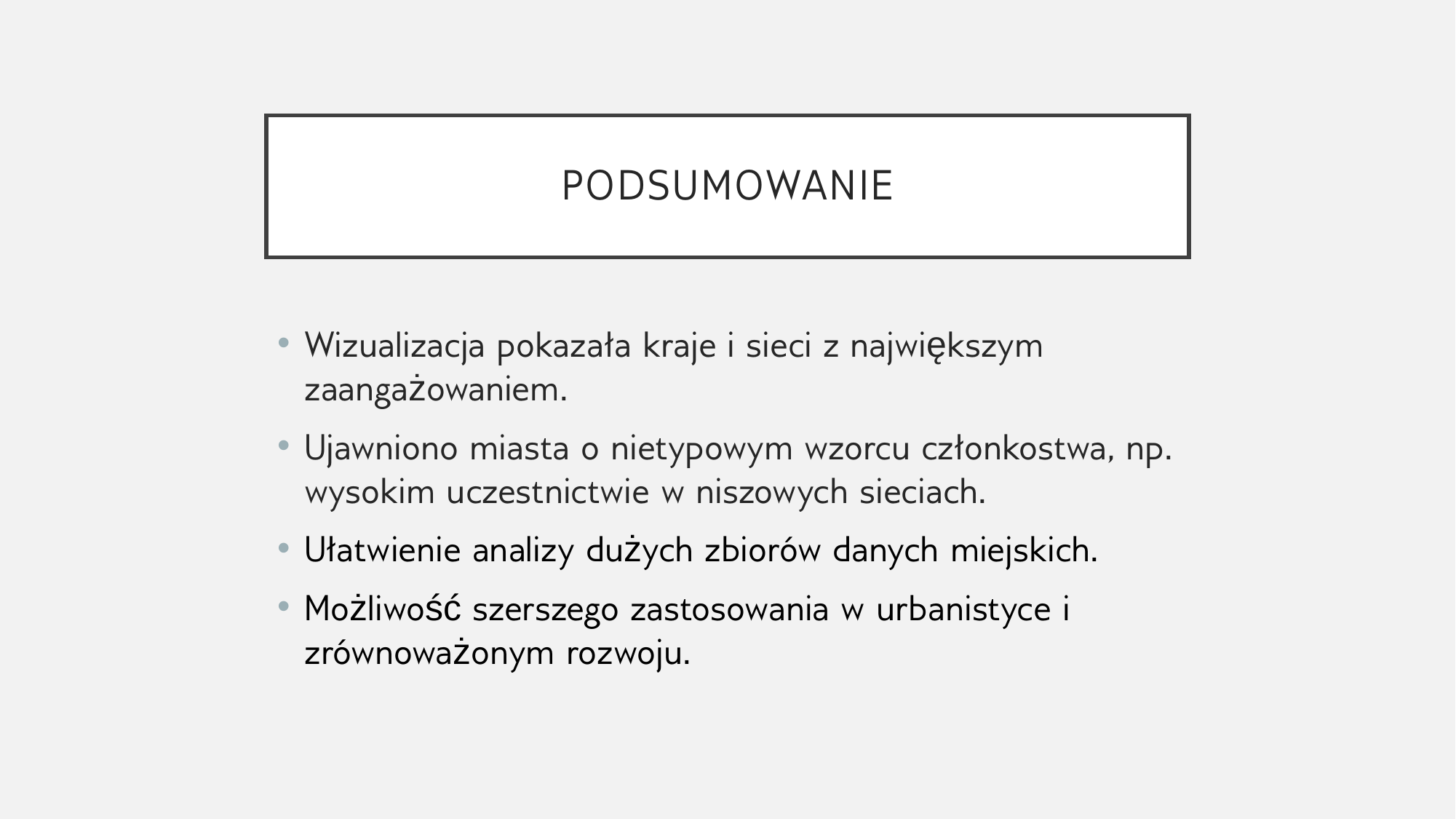

# Podsumowanie
Wizualizacja pokazała kraje i sieci z największym zaangażowaniem.
Ujawniono miasta o nietypowym wzorcu członkostwa, np. wysokim uczestnictwie w niszowych sieciach.
Ułatwienie analizy dużych zbiorów danych miejskich.
Możliwość szerszego zastosowania w urbanistyce i zrównoważonym rozwoju.